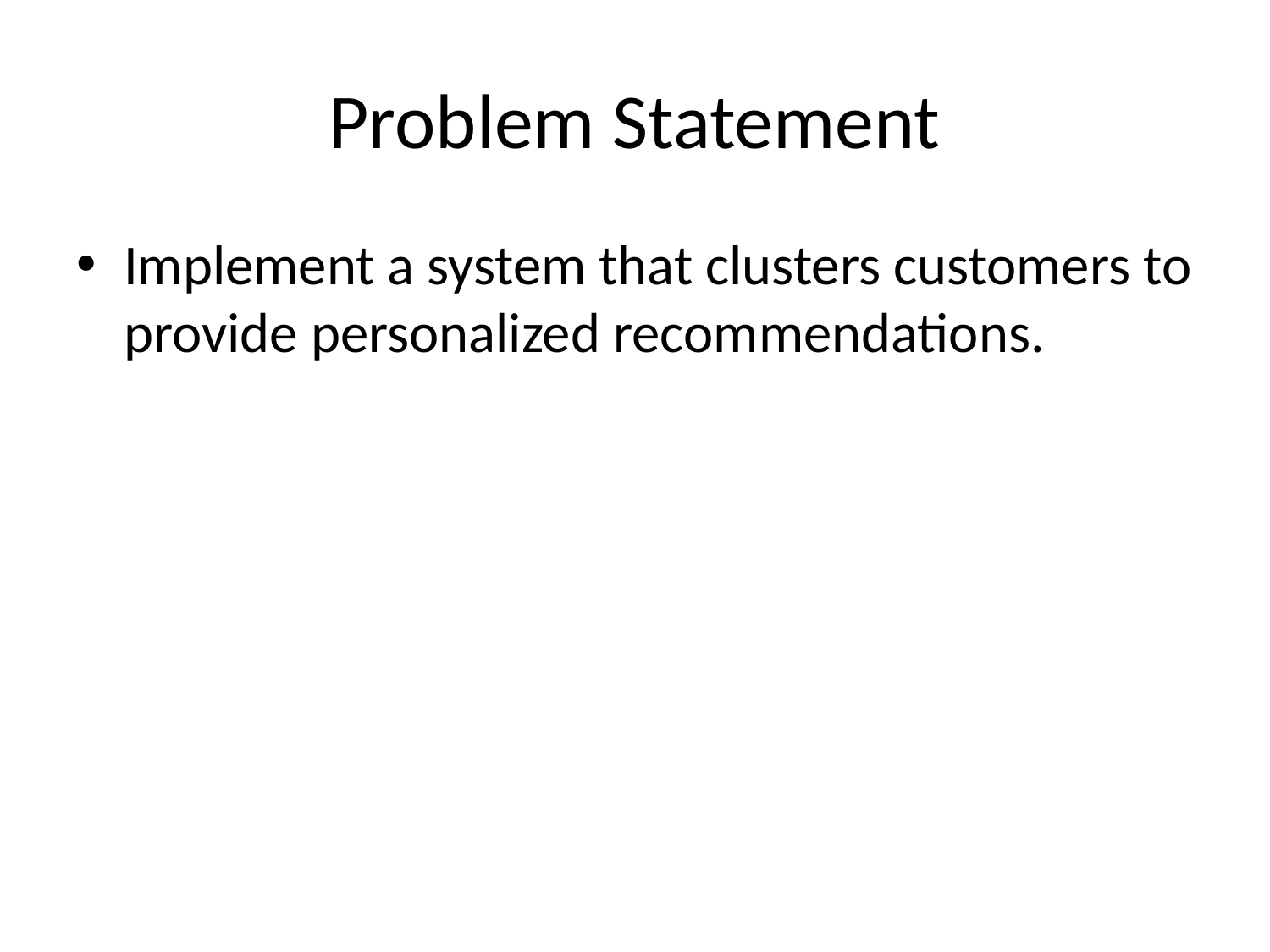

# Problem Statement
Implement a system that clusters customers to provide personalized recommendations.